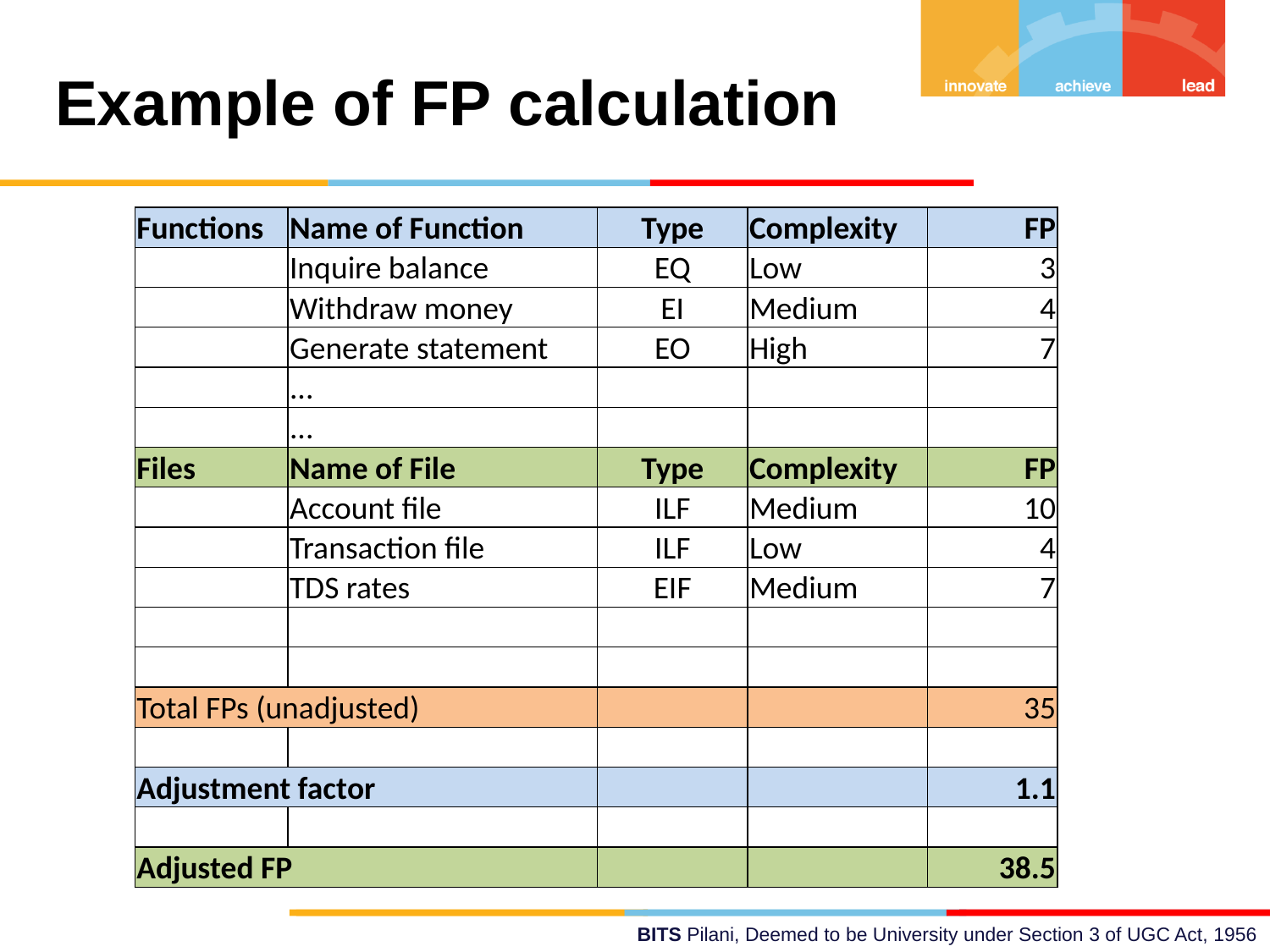

Example of FP calculation
| Functions | Name of Function | Type | Complexity | FP |
| --- | --- | --- | --- | --- |
|  | Inquire balance | EQ | Low | 3 |
|  | Withdraw money | EI | Medium | 4 |
|  | Generate statement | EO | High | 7 |
|  | ... |  |  |  |
|  | ... |  |  |  |
| Files | Name of File | Type | Complexity | FP |
|  | Account file | ILF | Medium | 10 |
|  | Transaction file | ILF | Low | 4 |
|  | TDS rates | EIF | Medium | 7 |
|  |  |  |  |  |
|  |  |  |  |  |
| Total FPs (unadjusted) |  |  |  | 35 |
|  |  |  |  |  |
| Adjustment factor |  |  |  | 1.1 |
|  |  |  |  |  |
| Adjusted FP |  |  |  | 38.5 |